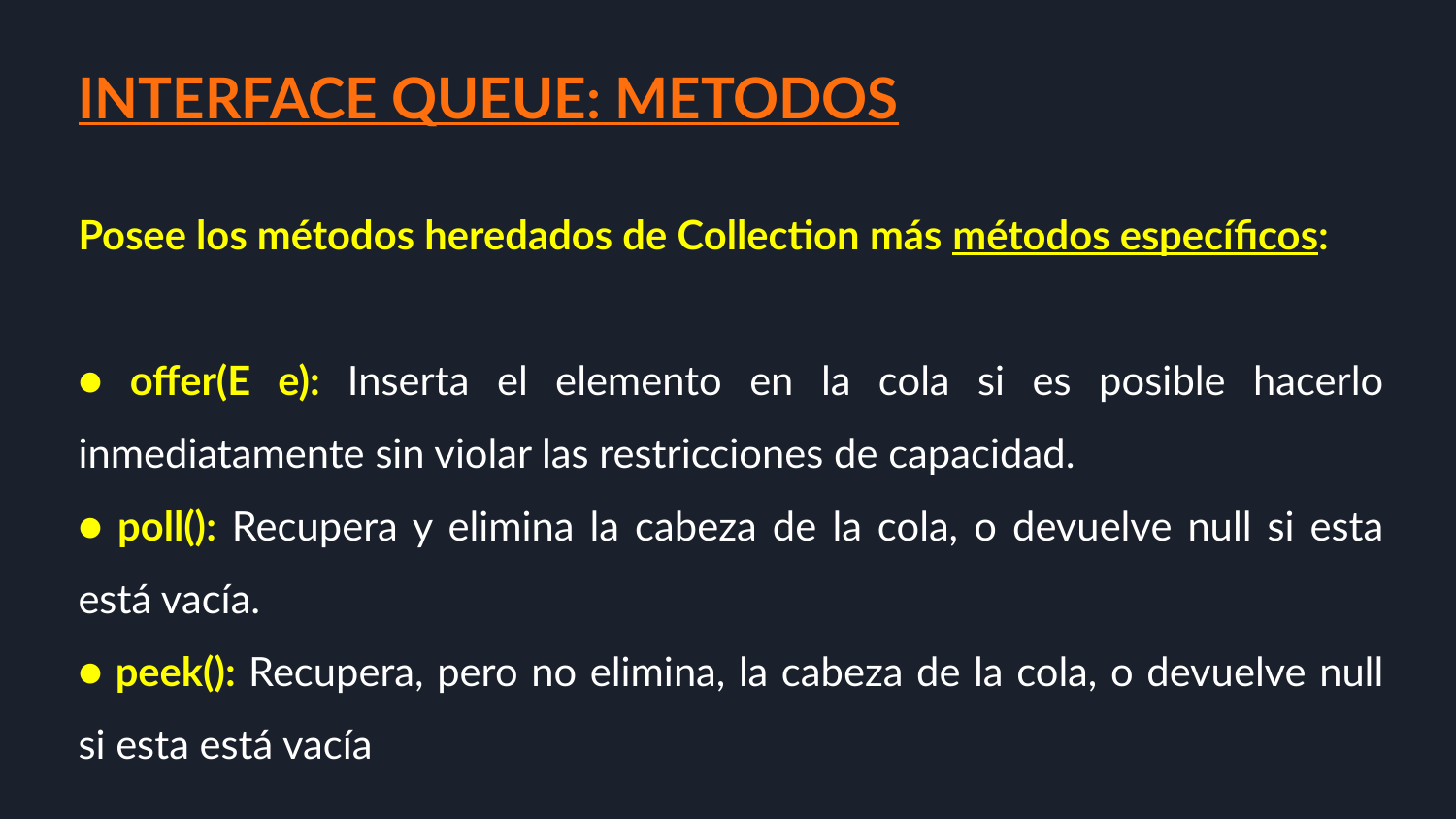

INTERFACE QUEUE: METODOS
Posee los métodos heredados de Collection más métodos específicos:

● offer(E e): Inserta el elemento en la cola si es posible hacerlo inmediatamente sin violar las restricciones de capacidad.
● poll(): Recupera y elimina la cabeza de la cola, o devuelve null si esta está vacía.
● peek(): Recupera, pero no elimina, la cabeza de la cola, o devuelve null si esta está vacía